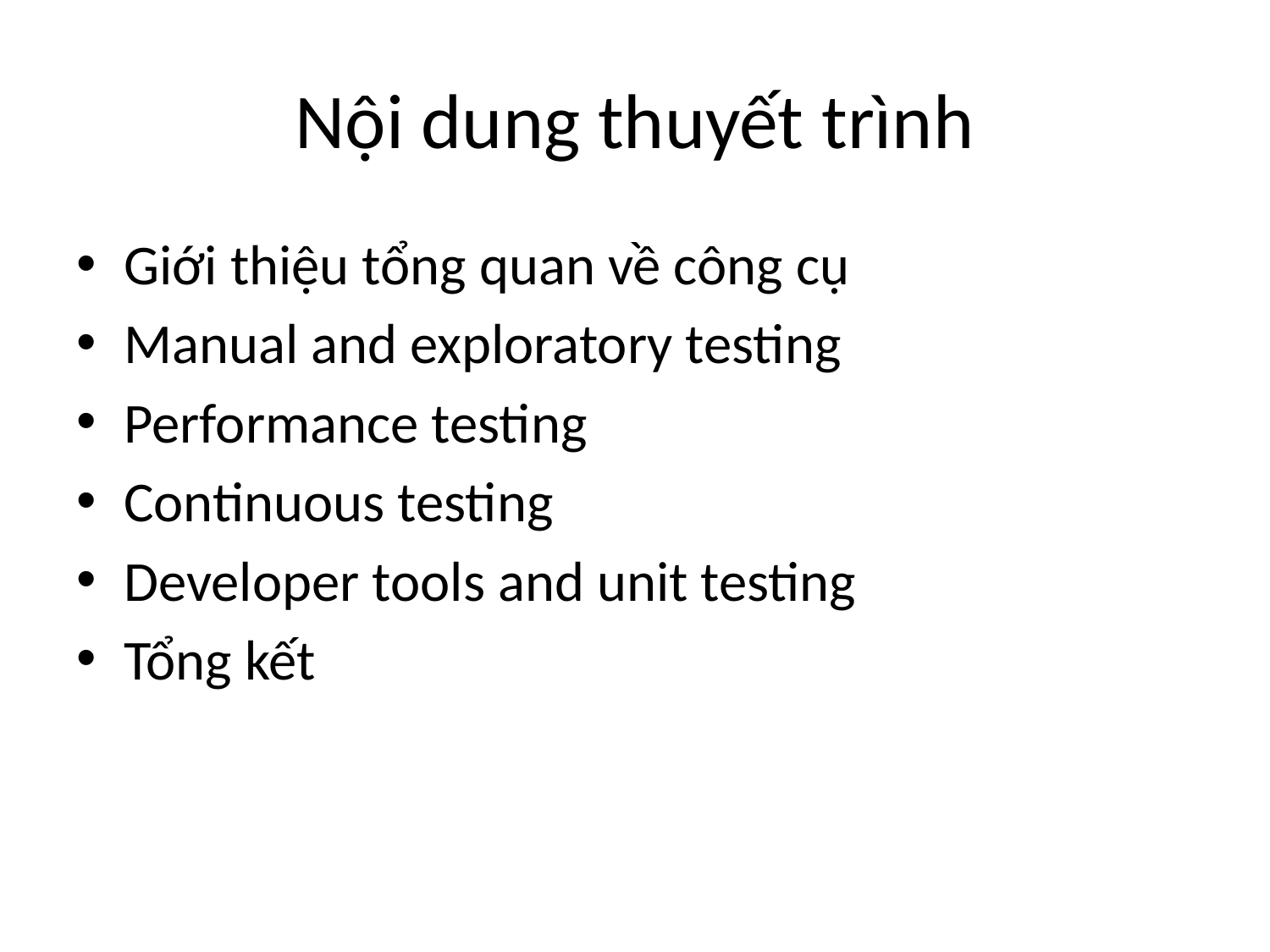

# Nội dung thuyết trình
Giới thiệu tổng quan về công cụ
Manual and exploratory testing
Performance testing
Continuous testing
Developer tools and unit testing
Tổng kết